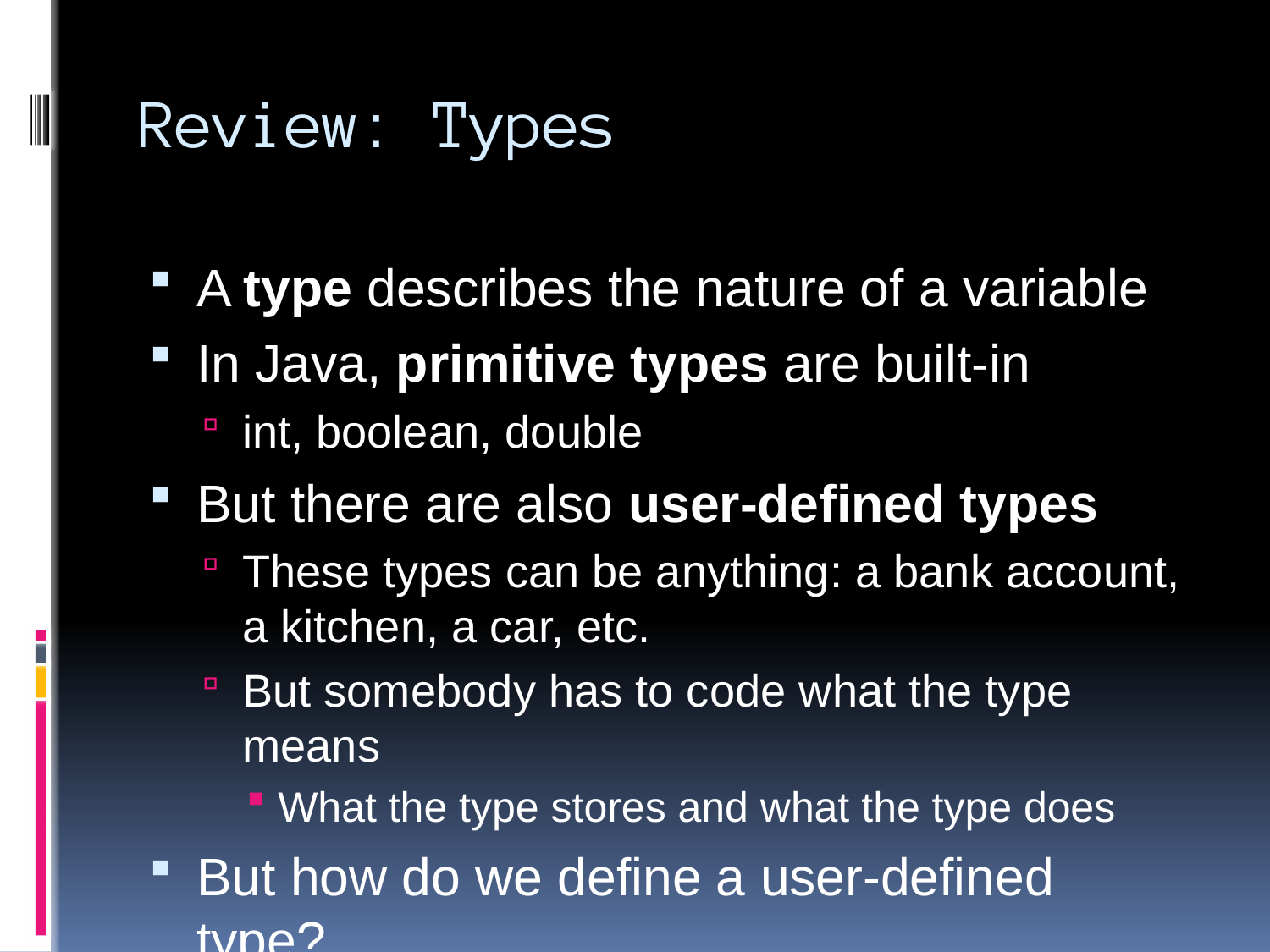

# Review: Types
A type describes the nature of a variable
In Java, primitive types are built-in
int, boolean, double
But there are also user-defined types
These types can be anything: a bank account, a kitchen, a car, etc.
But somebody has to code what the type means
What the type stores and what the type does
But how do we define a user-defined type?